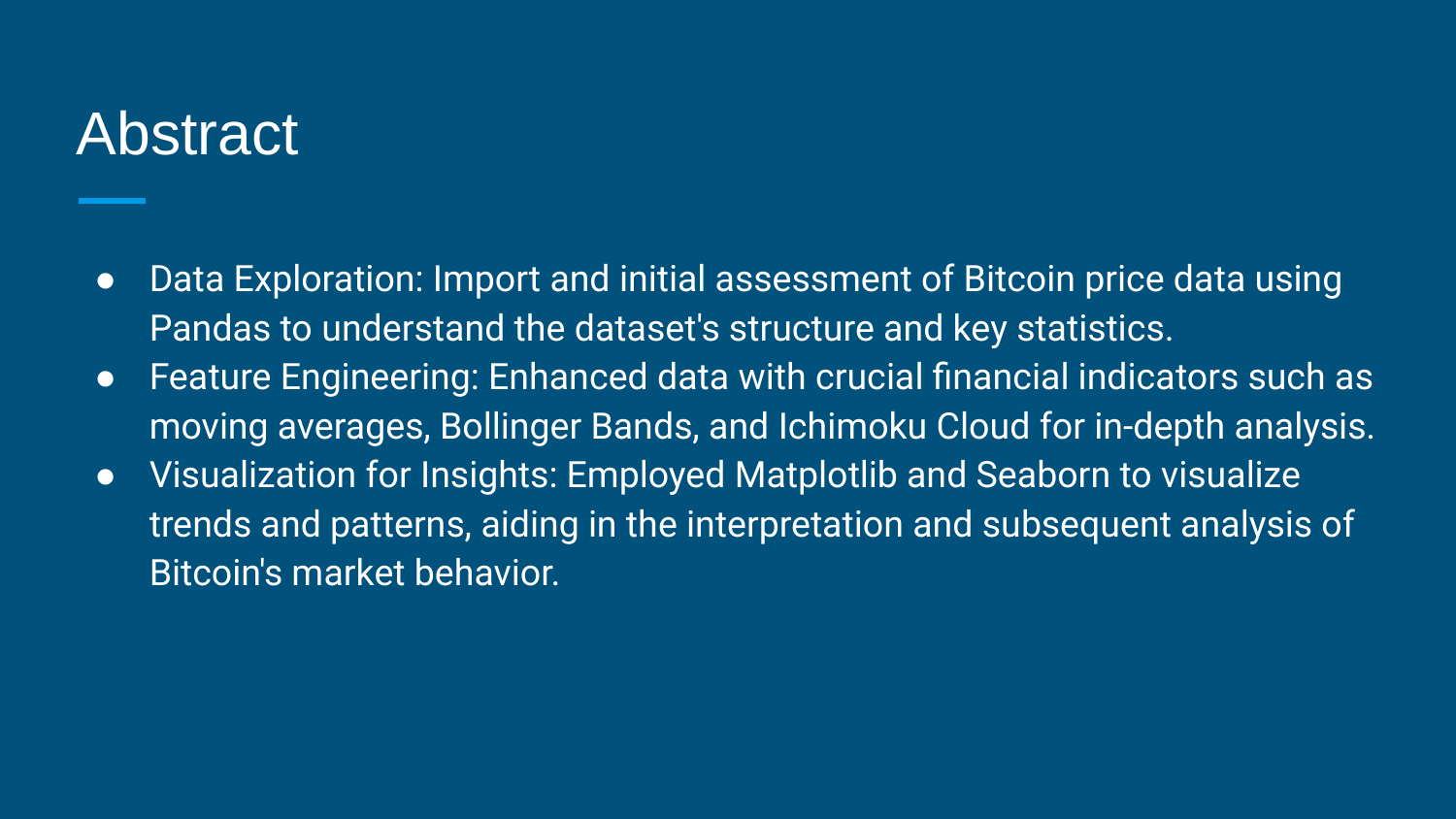

# Abstract
Data Exploration: Import and initial assessment of Bitcoin price data using Pandas to understand the dataset's structure and key statistics.
Feature Engineering: Enhanced data with crucial financial indicators such as moving averages, Bollinger Bands, and Ichimoku Cloud for in-depth analysis.
Visualization for Insights: Employed Matplotlib and Seaborn to visualize trends and patterns, aiding in the interpretation and subsequent analysis of Bitcoin's market behavior.